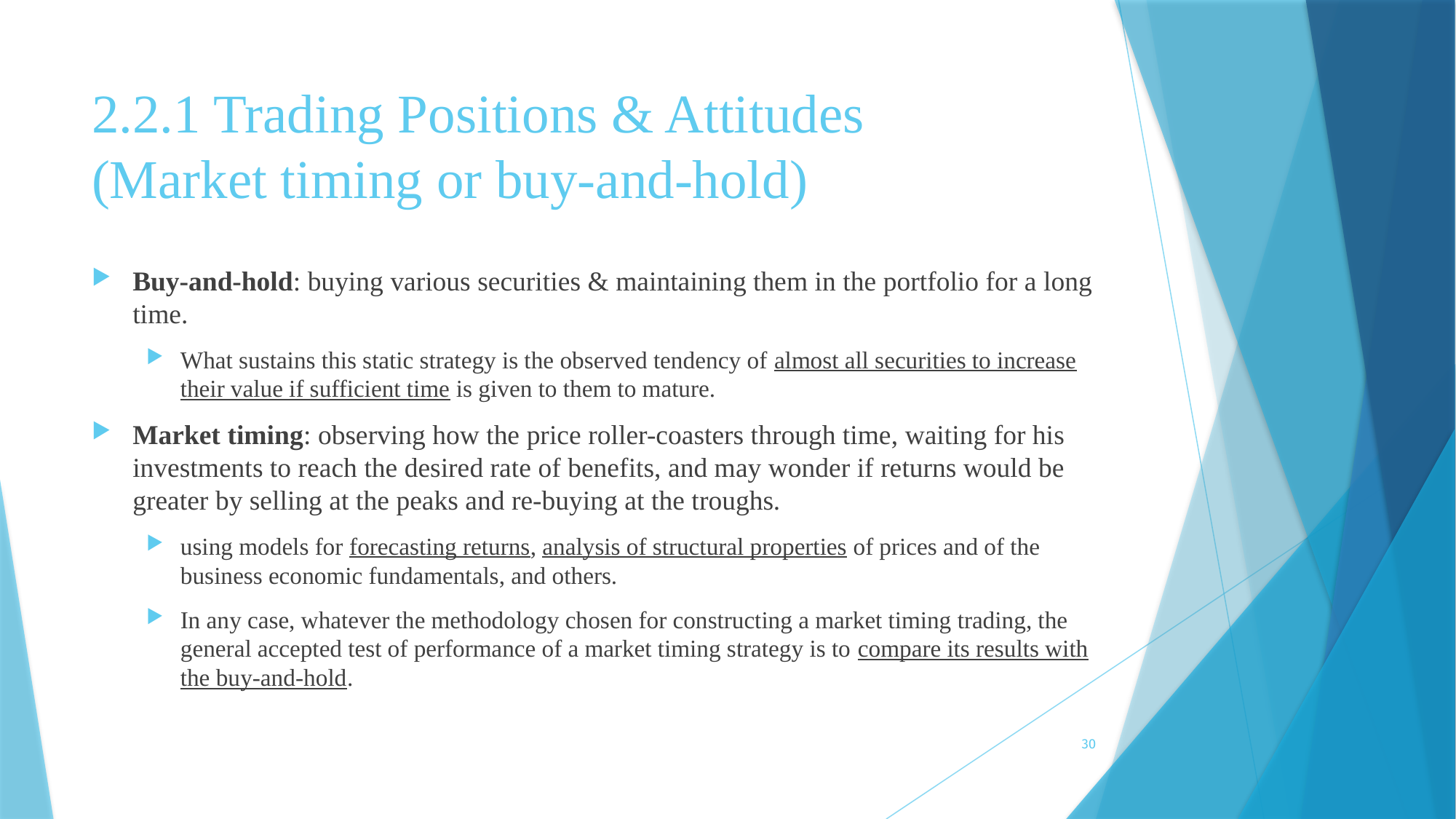

# 2.2.1 Trading Positions & Attitudes (Market timing or buy-and-hold)
Buy-and-hold: buying various securities & maintaining them in the portfolio for a long time.
What sustains this static strategy is the observed tendency of almost all securities to increase their value if sufficient time is given to them to mature.
Market timing: observing how the price roller-coasters through time, waiting for his investments to reach the desired rate of benefits, and may wonder if returns would be greater by selling at the peaks and re-buying at the troughs.
using models for forecasting returns, analysis of structural properties of prices and of the business economic fundamentals, and others.
In any case, whatever the methodology chosen for constructing a market timing trading, the general accepted test of performance of a market timing strategy is to compare its results with the buy-and-hold.

30